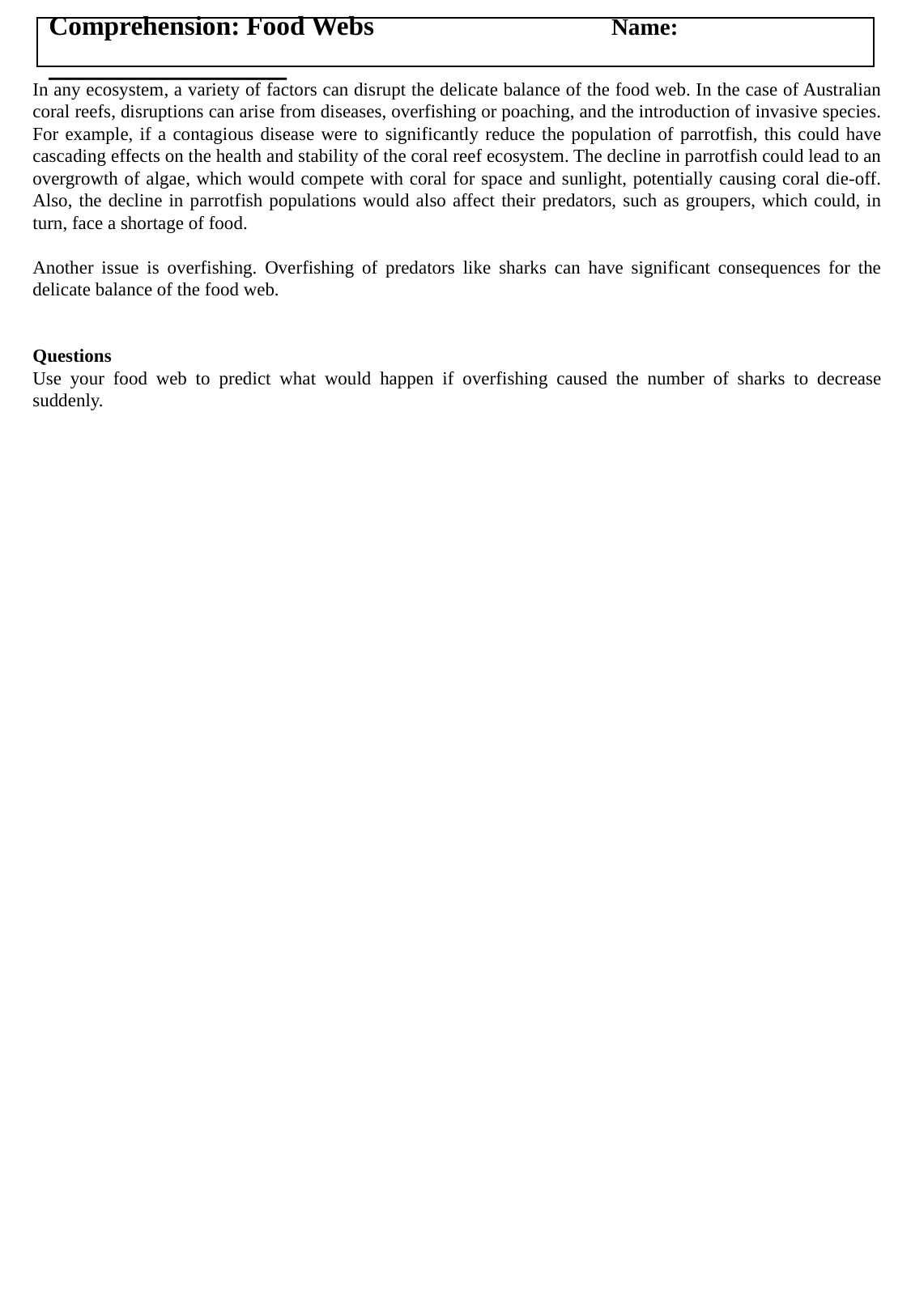

Comprehension: Food Webs		         Name: ______________
In any ecosystem, a variety of factors can disrupt the delicate balance of the food web. In the case of Australian coral reefs, disruptions can arise from diseases, overfishing or poaching, and the introduction of invasive species. For example, if a contagious disease were to significantly reduce the population of parrotfish, this could have cascading effects on the health and stability of the coral reef ecosystem. The decline in parrotfish could lead to an overgrowth of algae, which would compete with coral for space and sunlight, potentially causing coral die-off. Also, the decline in parrotfish populations would also affect their predators, such as groupers, which could, in turn, face a shortage of food.

Another issue is overfishing. Overfishing of predators like sharks can have significant consequences for the delicate balance of the food web.

Questions
Use your food web to predict what would happen if overfishing caused the number of sharks to decrease suddenly.